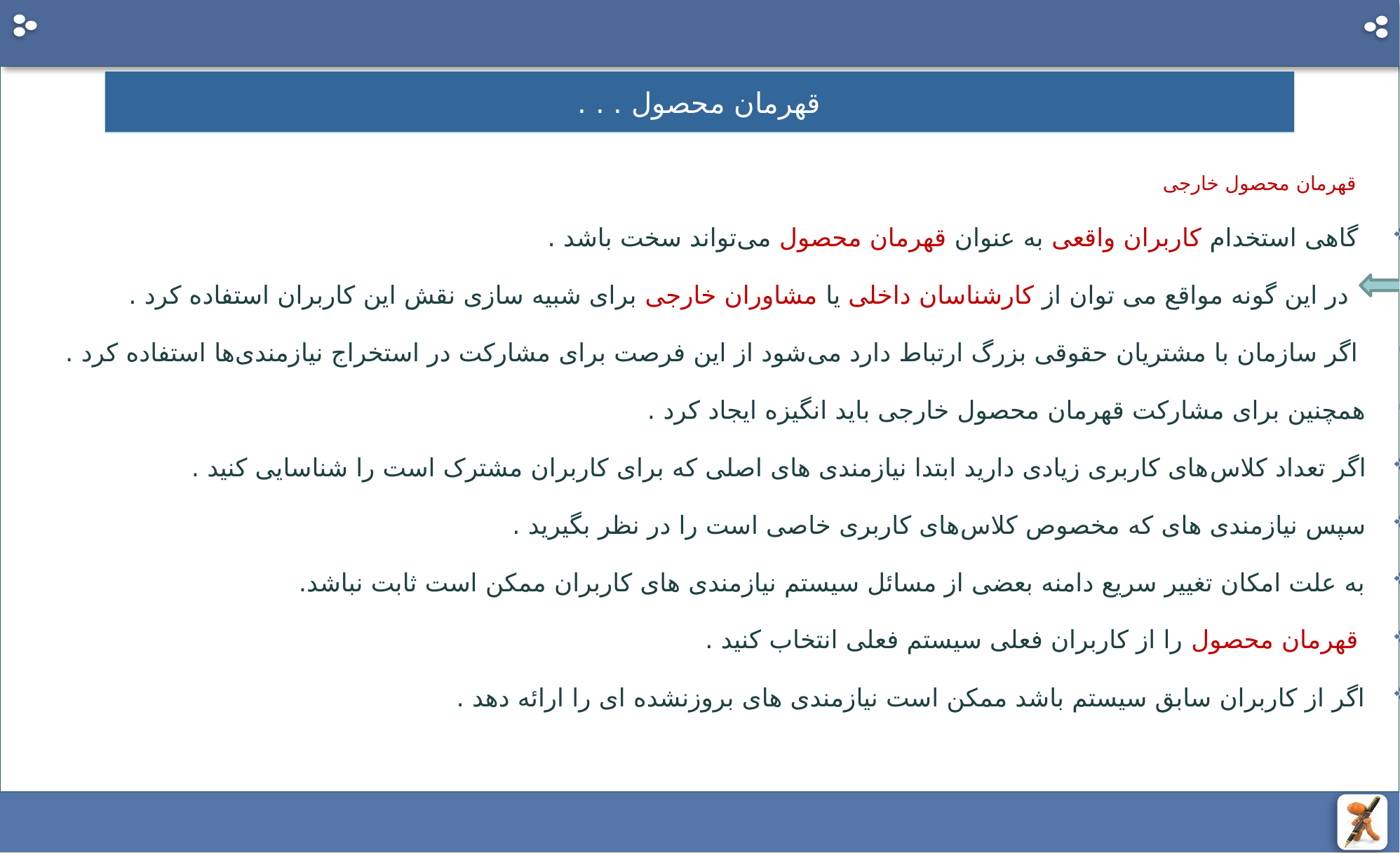

# قهرمان محصول . . .
       قهرمان محصول خارجی
 گاهی استخدام کاربران واقعی به عنوان قهرمان محصول می‌تواند سخت باشد .
       در این گونه مواقع می توان از کارشناسان داخلی یا مشاوران خارجی برای شبیه سازی نقش این کاربران استفاده کرد .
 اگر سازمان با مشتریان حقوقی بزرگ ارتباط دارد می‌شود از این فرصت برای مشارکت در استخراج نیازمندی‌ها استفاده کرد .
همچنین برای مشارکت قهرمان محصول خارجی باید انگیزه ایجاد کرد .
اگر تعداد کلاس‌های کاربری زیادی دارید ابتدا نیازمندی های اصلی که برای کاربران مشترک است را شناسایی کنید .
سپس نیازمندی های که مخصوص کلاس‌های کاربری خاصی است را در نظر بگیرید .
به علت امکان تغییر سریع دامنه بعضی از مسائل سیستم نیازمندی های کاربران ممکن است ثابت نباشد.
 قهرمان محصول را از کاربران فعلی سیستم فعلی انتخاب کنید .
اگر از کاربران سابق سیستم باشد ممکن است نیازمندی های بروزنشده ای را ارائه دهد .